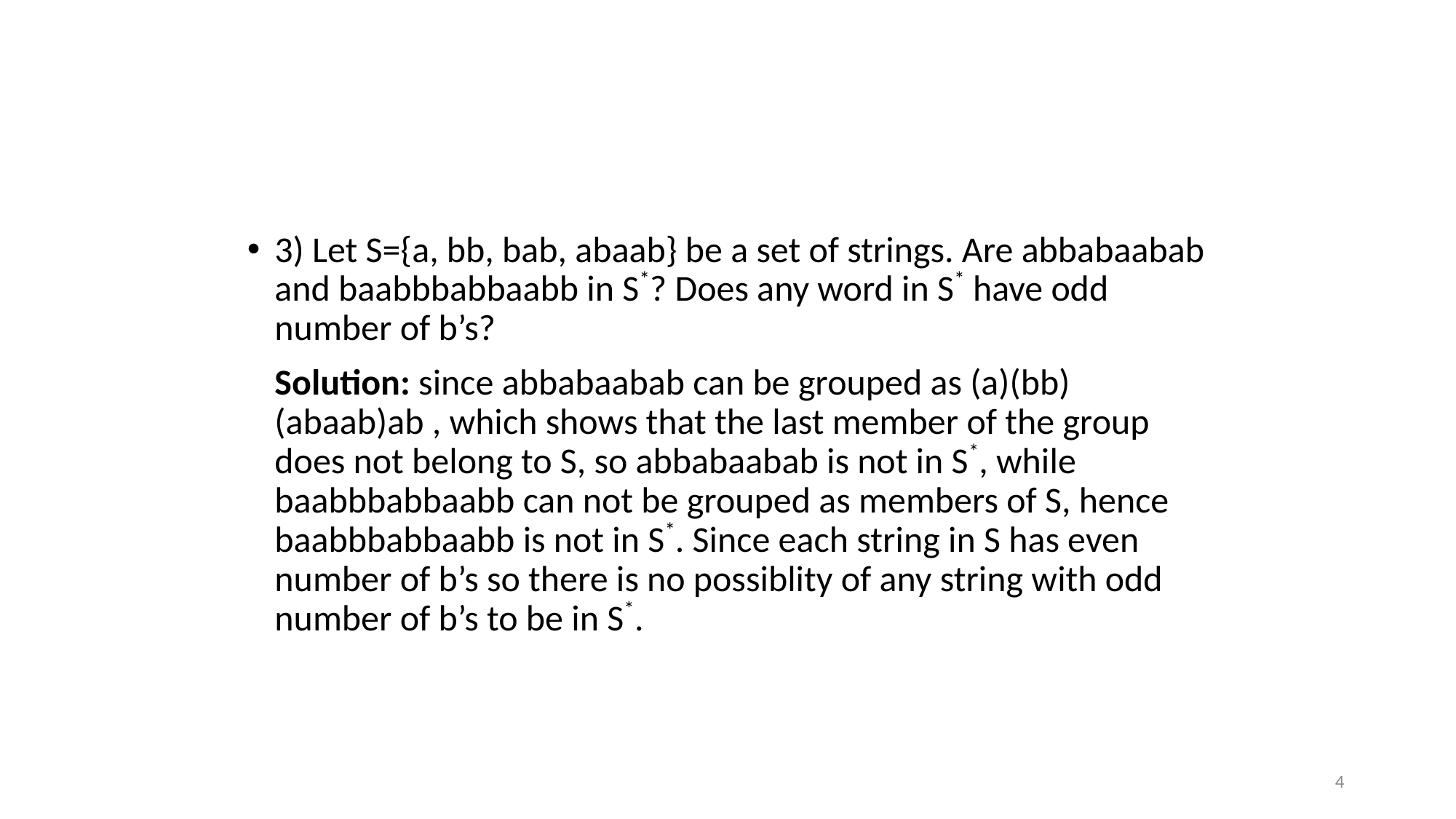

#
3) Let S={a, bb, bab, abaab} be a set of strings. Are abbabaabab and baabbbabbaabb in S*? Does any word in S* have odd  number of b’s?
	Solution: since abbabaabab can be grouped as (a)(bb)(abaab)ab , which shows that the last member of the group does not belong to S, so abbabaabab is not in S*, while baabbbabbaabb can not be grouped as members of S, hence baabbbabbaabb is not in S*. Since each string in S has even number of b’s so there is no possiblity of any string with odd number of b’s to be in S*.
4